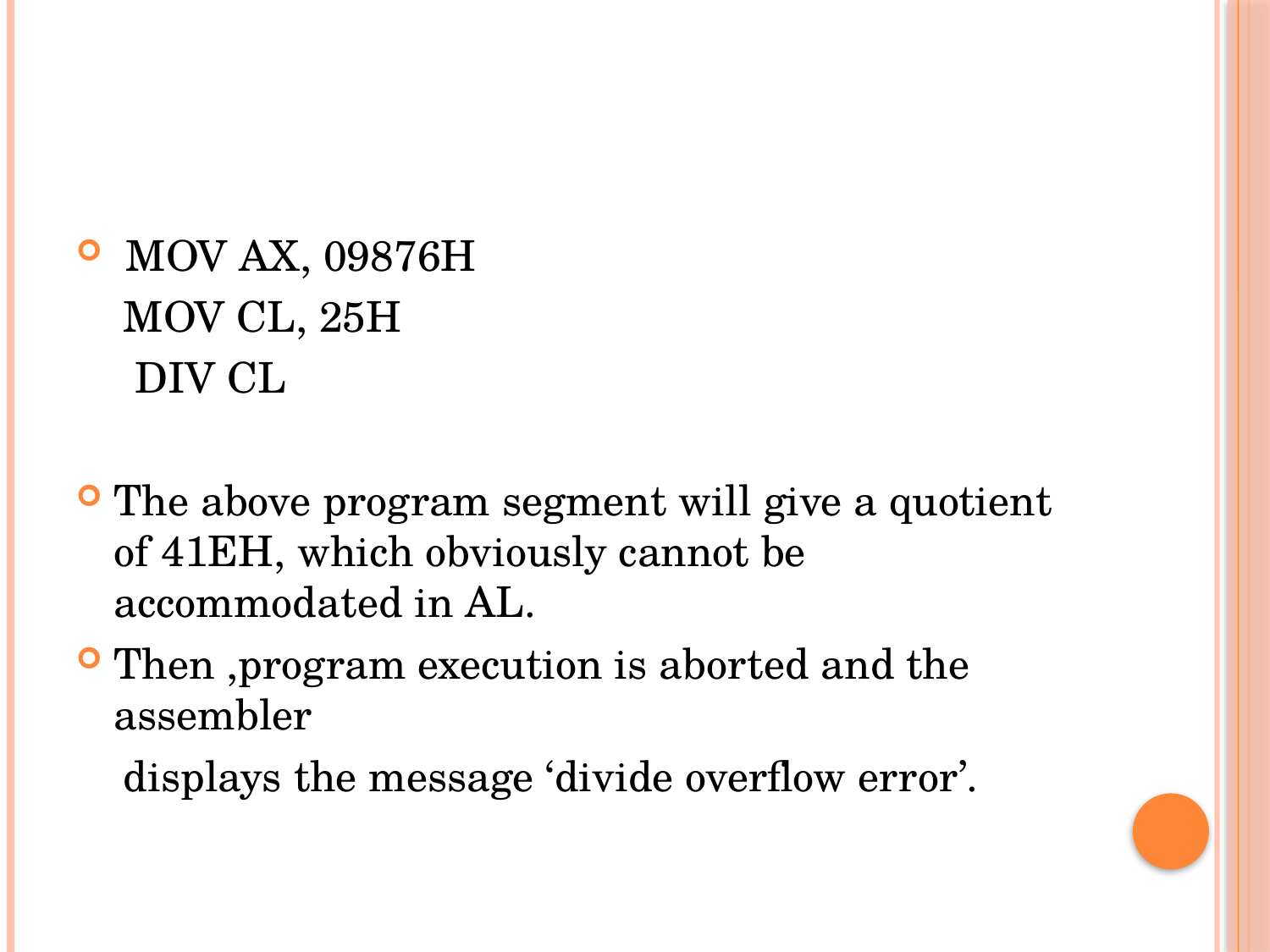

MOV AX, 09876H
    MOV CL, 25H
     DIV CL

The above program segment will give a quotient of 41EH, which obviously cannot be accommodated in AL.
Then ,program execution is aborted and the assembler
    displays the message ‘divide overflow error’.